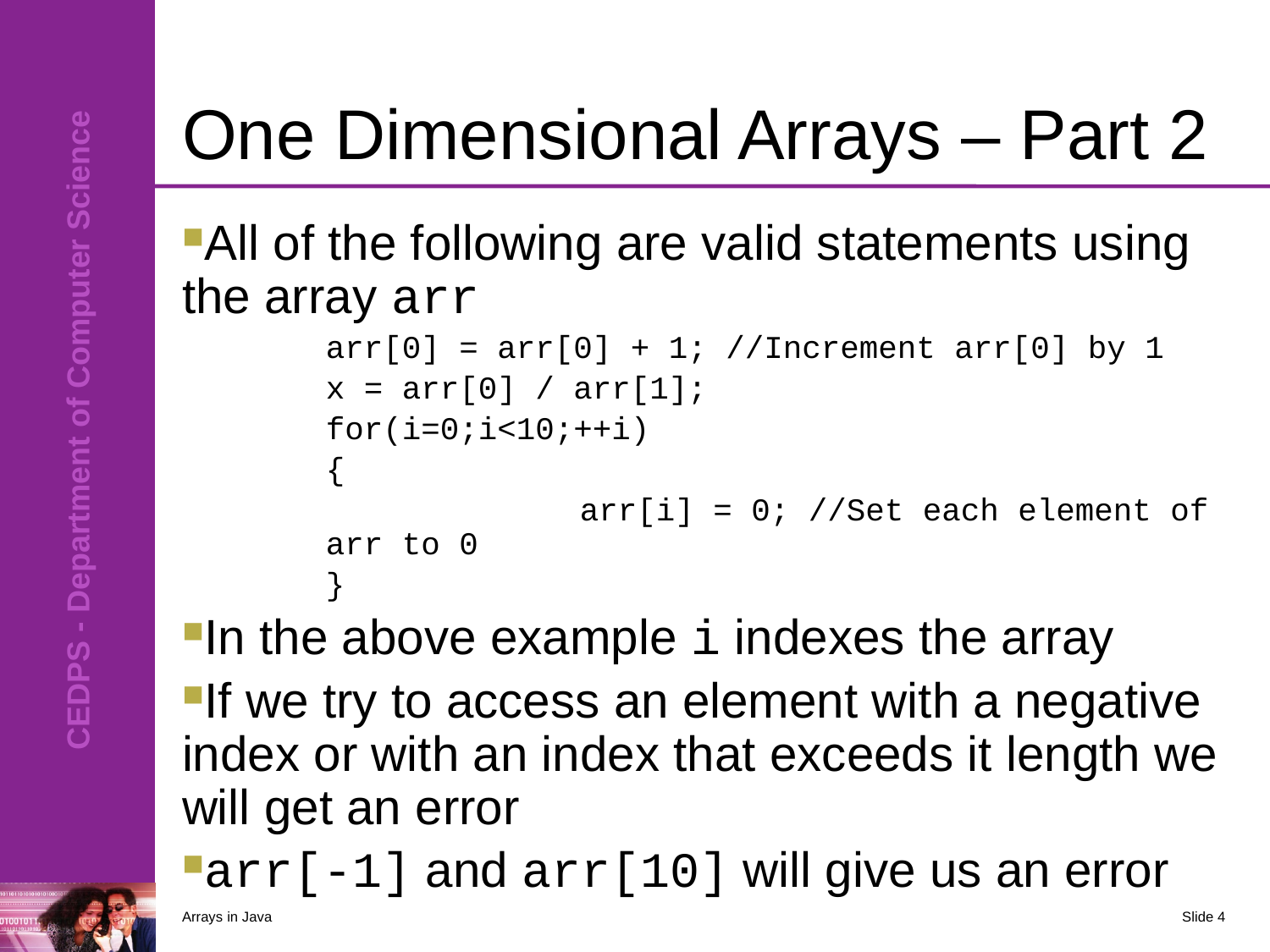

# One Dimensional Arrays – Part 2
All of the following are valid statements using the array arr
arr[0] = arr[0] + 1; //Increment arr[0] by 1
x = arr[0] / arr[1];
for(i=0;i<10;++i)
{
		arr[i] = 0; //Set each element of arr to 0
}
In the above example i indexes the array
If we try to access an element with a negative index or with an index that exceeds it length we will get an error
arr[-1] and arr[10] will give us an error
Arrays in Java
Slide 4